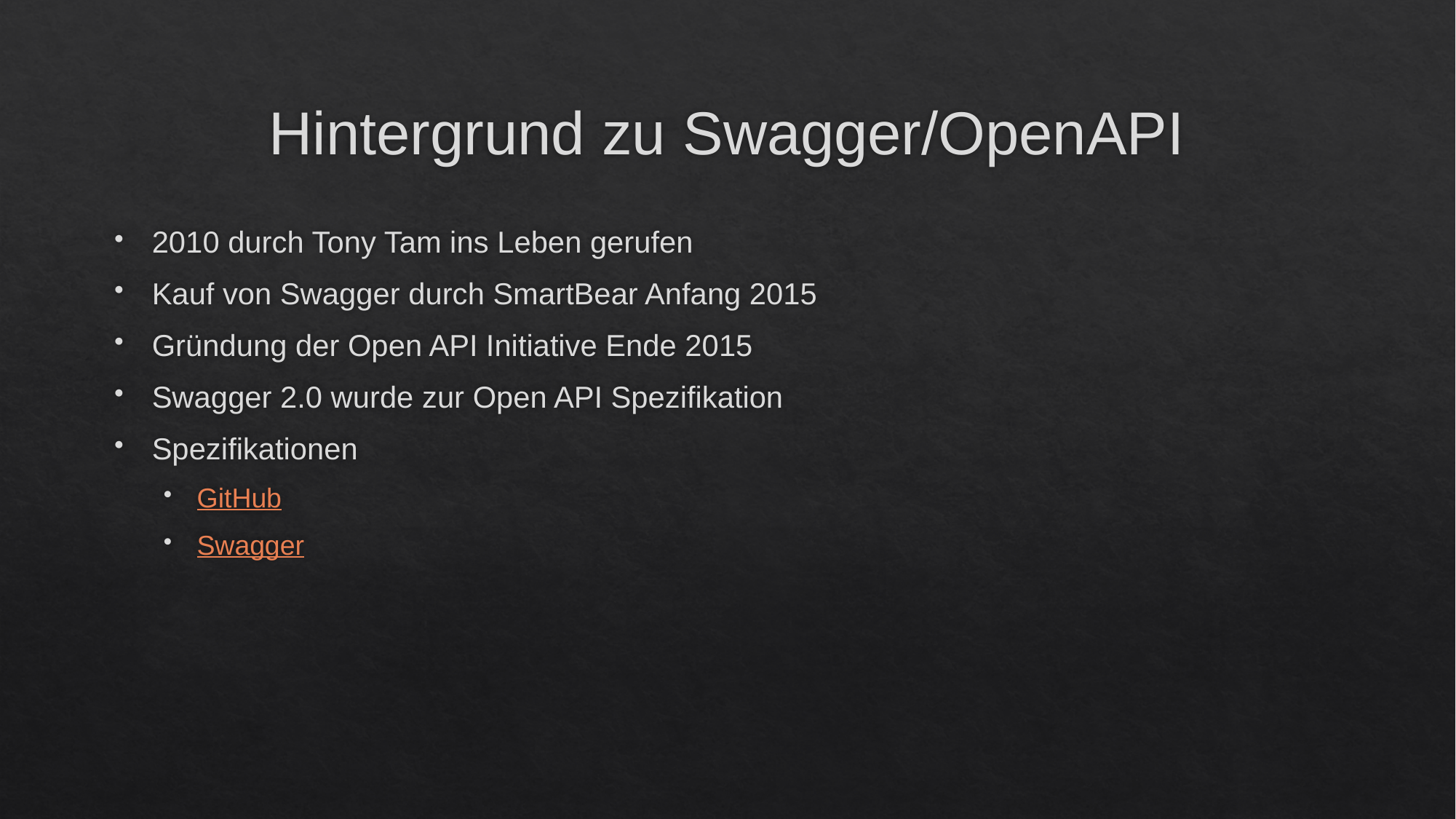

# Hintergrund zu Swagger/OpenAPI
2010 durch Tony Tam ins Leben gerufen
Kauf von Swagger durch SmartBear Anfang 2015
Gründung der Open API Initiative Ende 2015
Swagger 2.0 wurde zur Open API Spezifikation
Spezifikationen
GitHub
Swagger